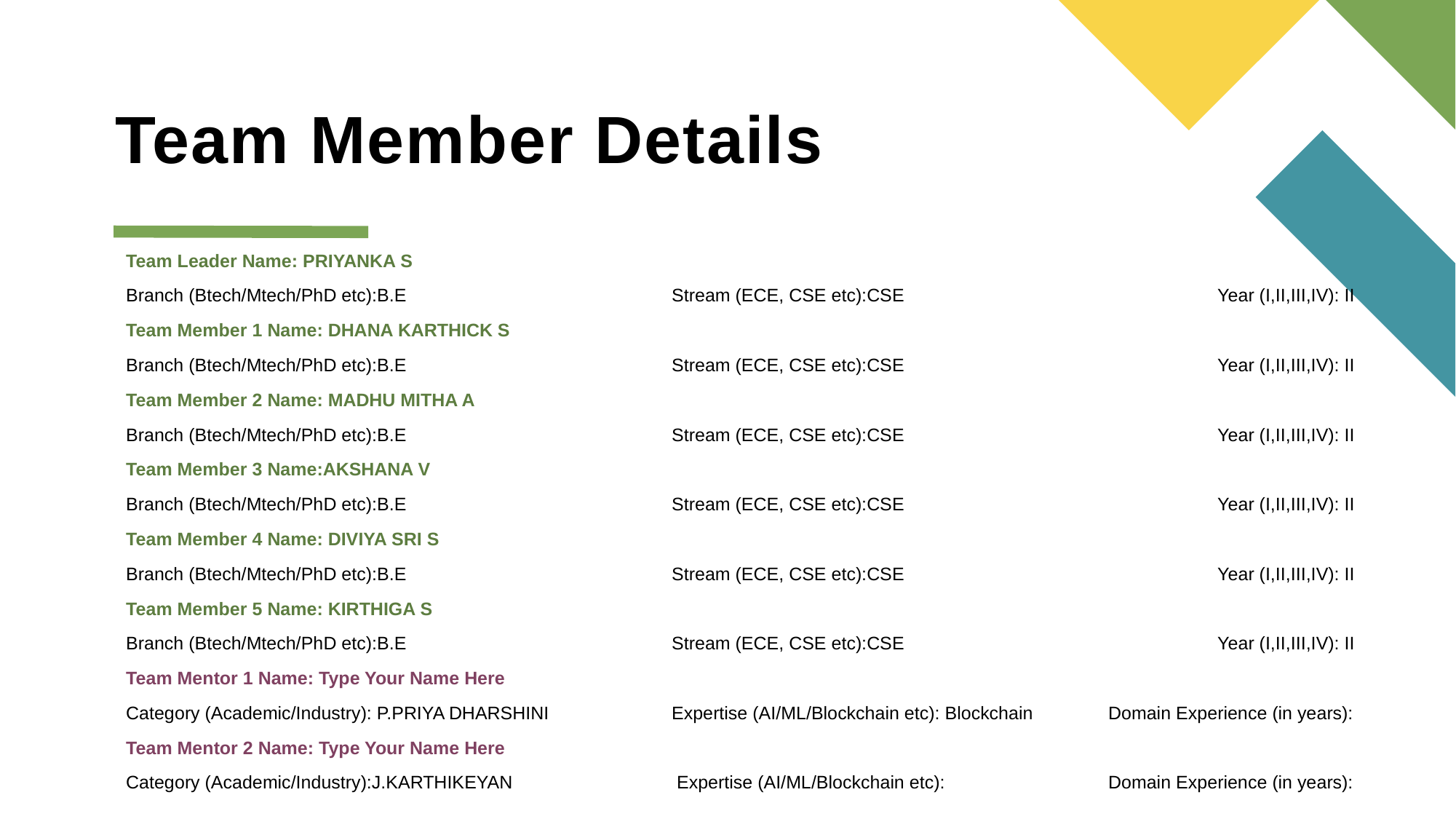

# Team Member Details
Team Leader Name: PRIYANKA S
Branch (Btech/Mtech/PhD etc):B.E			Stream (ECE, CSE etc):CSE			Year (I,II,III,IV): II
Team Member 1 Name: DHANA KARTHICK S
Branch (Btech/Mtech/PhD etc):B.E			Stream (ECE, CSE etc):CSE			Year (I,II,III,IV): II
Team Member 2 Name: MADHU MITHA A
Branch (Btech/Mtech/PhD etc):B.E			Stream (ECE, CSE etc):CSE			Year (I,II,III,IV): II
Team Member 3 Name:AKSHANA V
Branch (Btech/Mtech/PhD etc):B.E			Stream (ECE, CSE etc):CSE			Year (I,II,III,IV): II
Team Member 4 Name: DIVIYA SRI S
Branch (Btech/Mtech/PhD etc):B.E			Stream (ECE, CSE etc):CSE			Year (I,II,III,IV): II
Team Member 5 Name: KIRTHIGA S
Branch (Btech/Mtech/PhD etc):B.E			Stream (ECE, CSE etc):CSE			Year (I,II,III,IV): II
Team Mentor 1 Name: Type Your Name Here
Category (Academic/Industry): P.PRIYA DHARSHINI		Expertise (AI/ML/Blockchain etc): Blockchain	Domain Experience (in years):
Team Mentor 2 Name: Type Your Name Here
Category (Academic/Industry):J.KARTHIKEYAN		 Expertise (AI/ML/Blockchain etc): 		Domain Experience (in years):